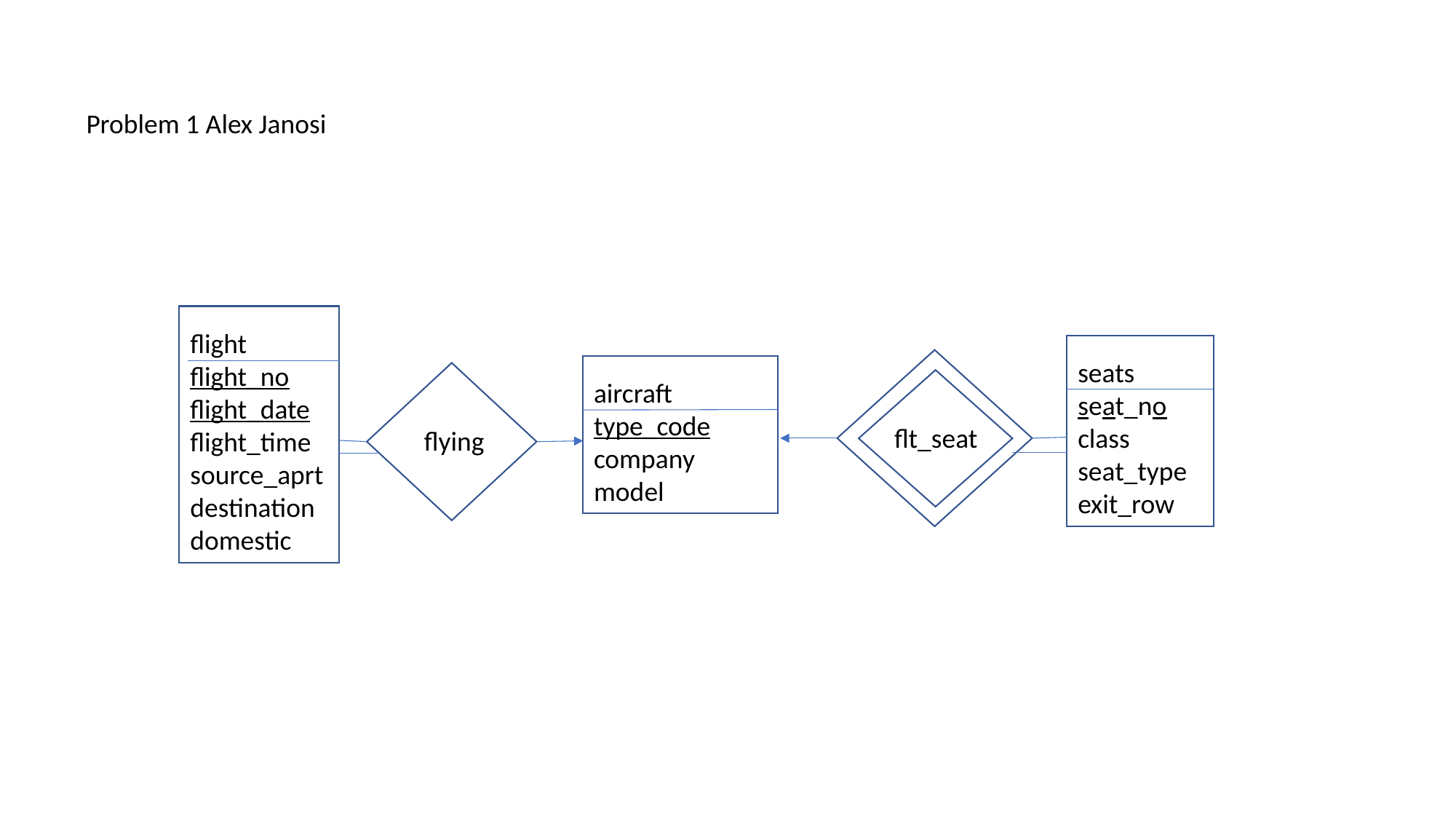

Problem 1 Alex Janosi

flight
flight_no
flight_date
flight_time
source_aprt
destination
domestic

seats
seat_no
class
seat_type
exit_row

aircraft
type_code
company
model

flt_seat
flying